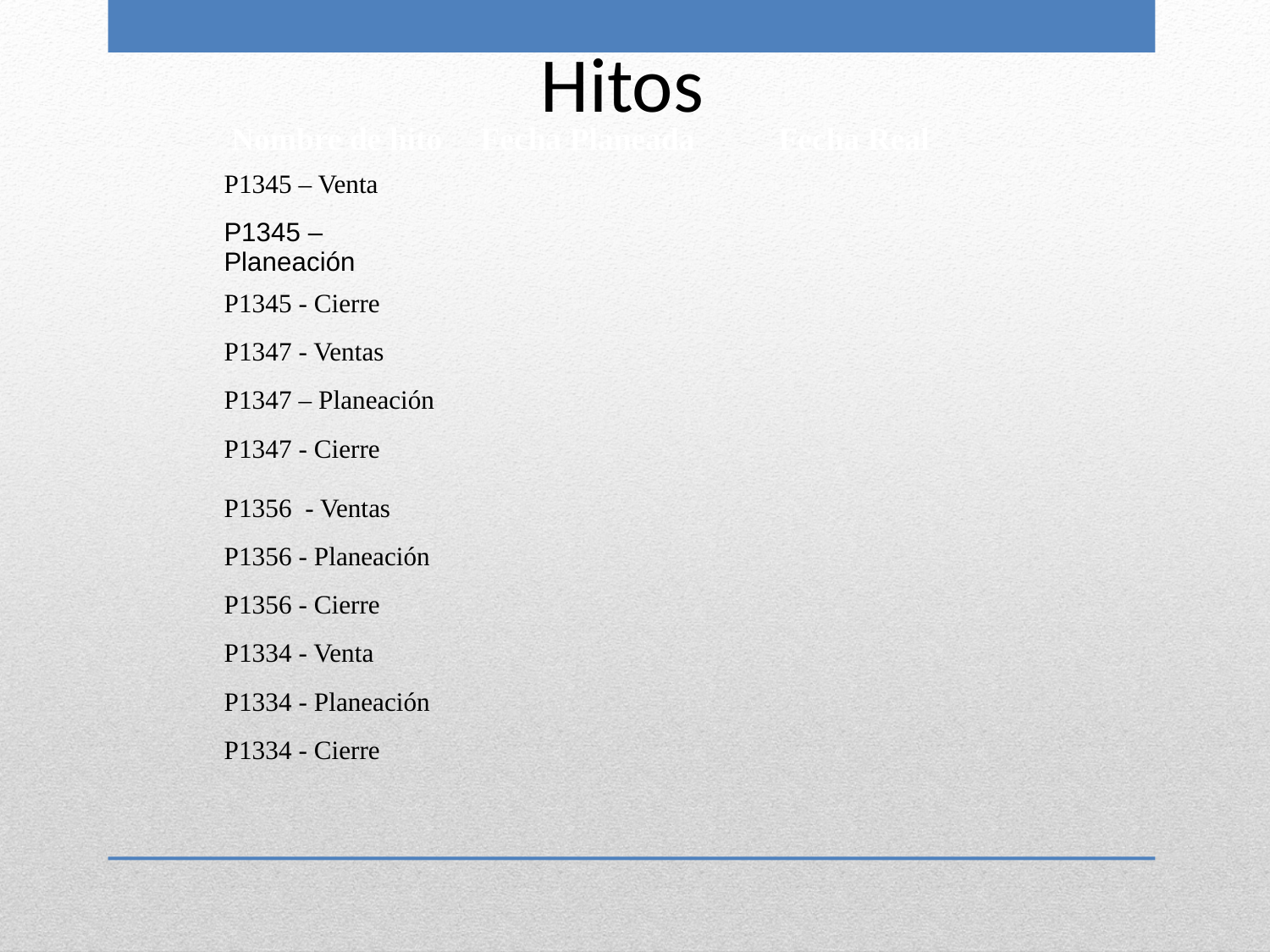

Hitos
| Nombre de hito | Fecha Planeada | Fecha Real |
| --- | --- | --- |
| P1345 – Venta |  |  |
| P1345 – Planeación |  |  |
| P1345 - Cierre |  |  |
| P1347 - Ventas |  |  |
| P1347 – Planeación |  |  |
| P1347 - Cierre |  |  |
| P1356 - Ventas |  |  |
| P1356 - Planeación |  |  |
| P1356 - Cierre |  |  |
| P1334 - Venta |  |  |
| P1334 - Planeación |  |  |
| P1334 - Cierre |  |  |